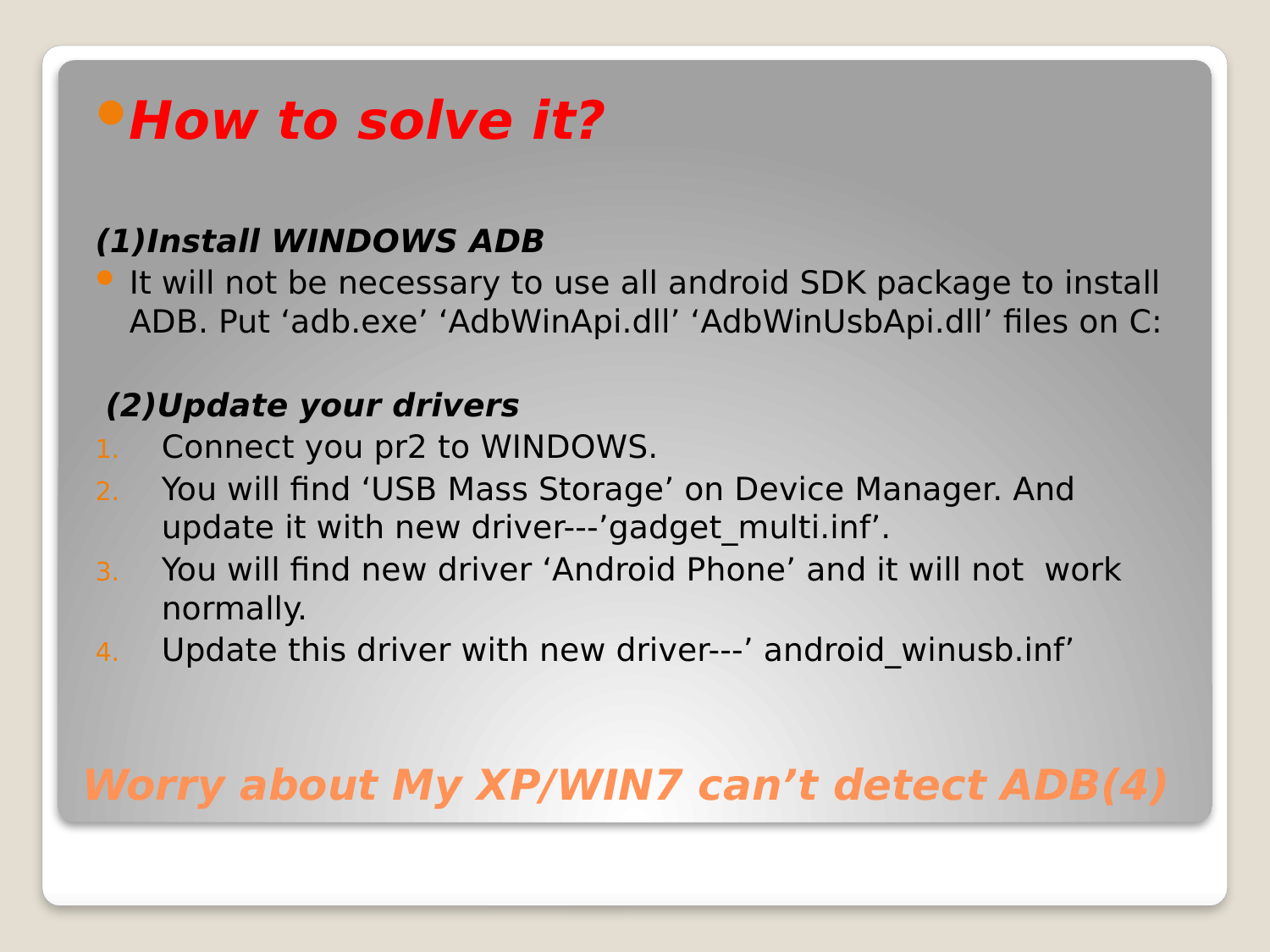

How to solve it?

(1)Install WINDOWS ADB
It will not be necessary to use all android SDK package to install ADB. Put ‘adb.exe’ ‘AdbWinApi.dll’ ‘AdbWinUsbApi.dll’ files on C:

 (2)Update your drivers
Connect you pr2 to WINDOWS.
You will find ‘USB Mass Storage’ on Device Manager. And update it with new driver---’gadget_multi.inf’.
You will find new driver ‘Android Phone’ and it will not  work normally.
Update this driver with new driver---’ android_winusb.inf’
# Worry about My XP/WIN7 can’t detect ADB(4)